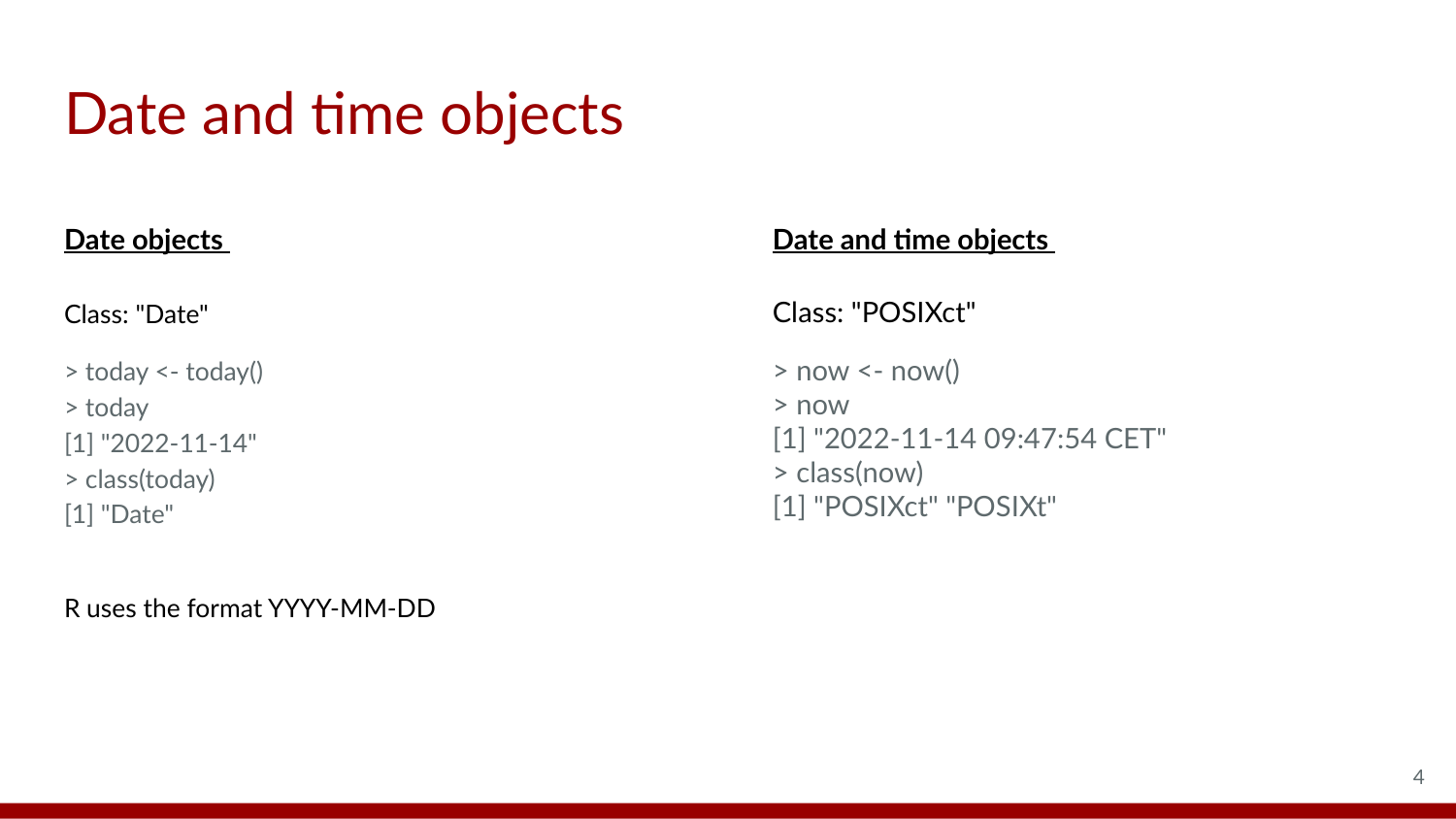

# Date and time objects

Date objects
Date and time objects
Class: "Date"
> today <- today()
> today
[1] "2022-11-14"
> class(today)
[1] "Date"

R uses the format YYYY-MM-DD
Class: "POSIXct"
> now <- now()
> now
[1] "2022-11-14 09:47:54 CET"
> class(now)
[1] "POSIXct" "POSIXt"
4